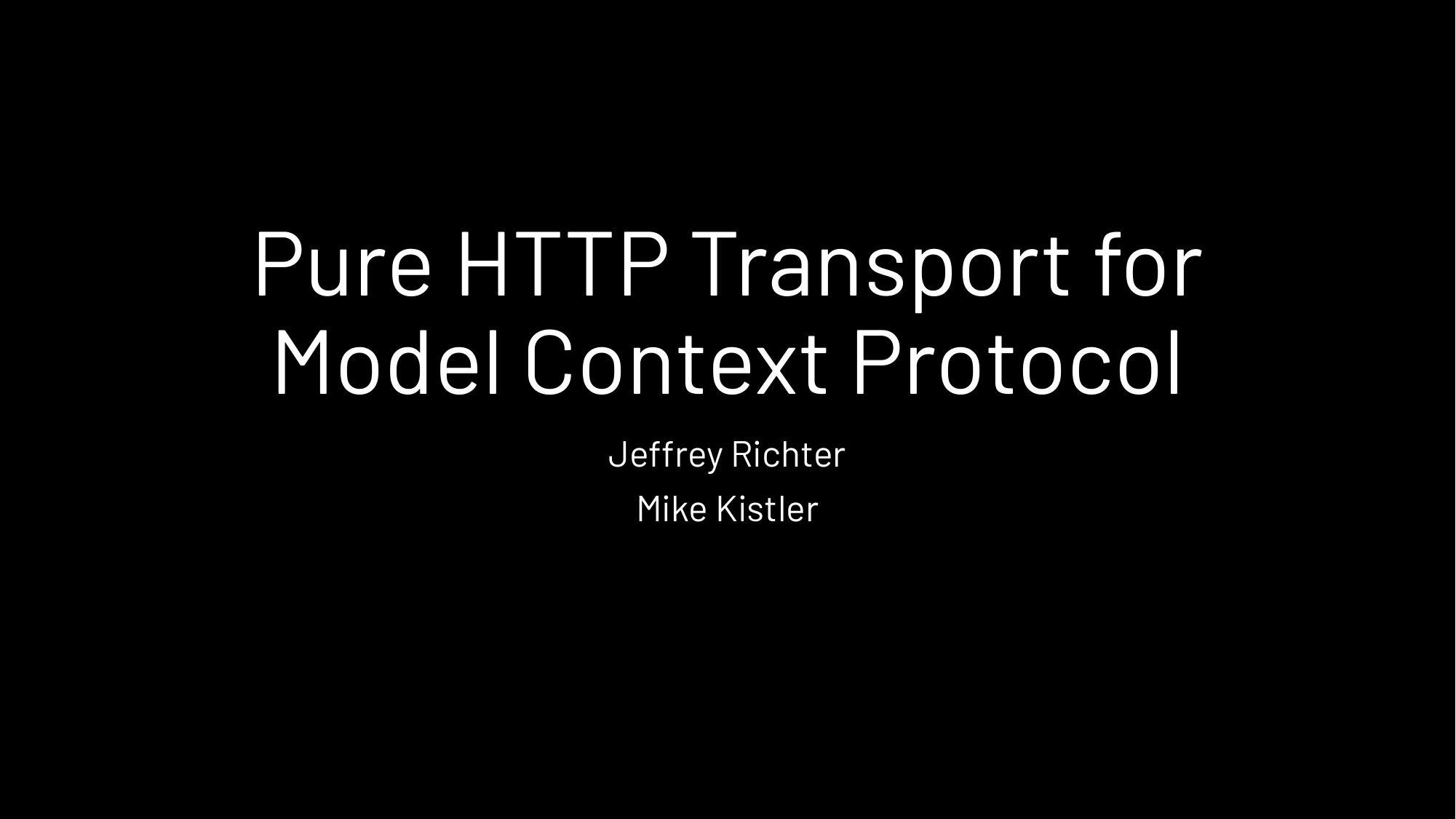

# Pure HTTP Transport for Model Context Protocol
Jeffrey Richter
Mike Kistler